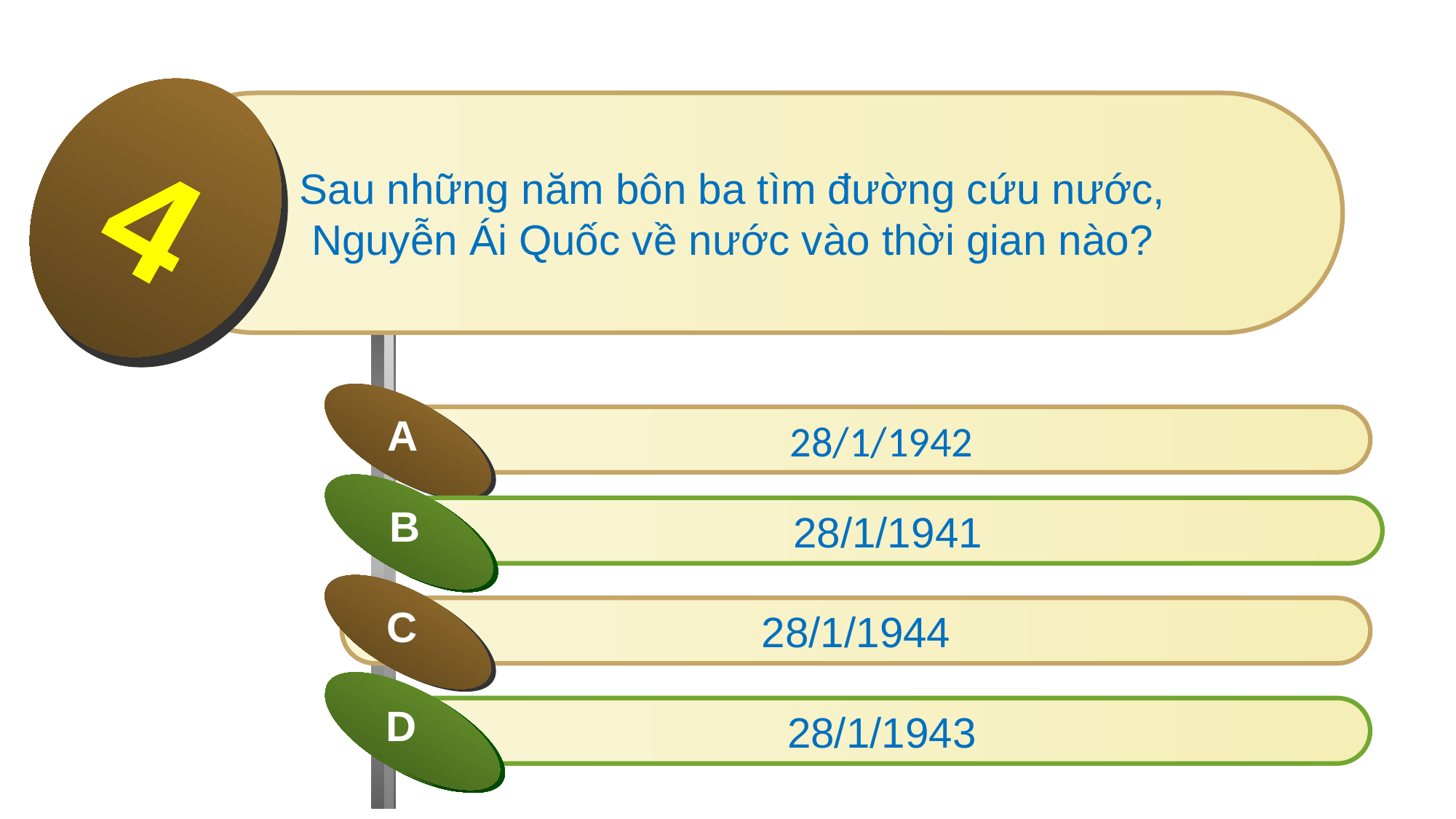

4

          Sau những năm bôn ba tìm đường cứu nước,
           Nguyễn Ái Quốc về nước vào thời gian nào?

A

28/1/1942

B

B

28/1/1941

C

28/1/1944

D

D

28/1/1943